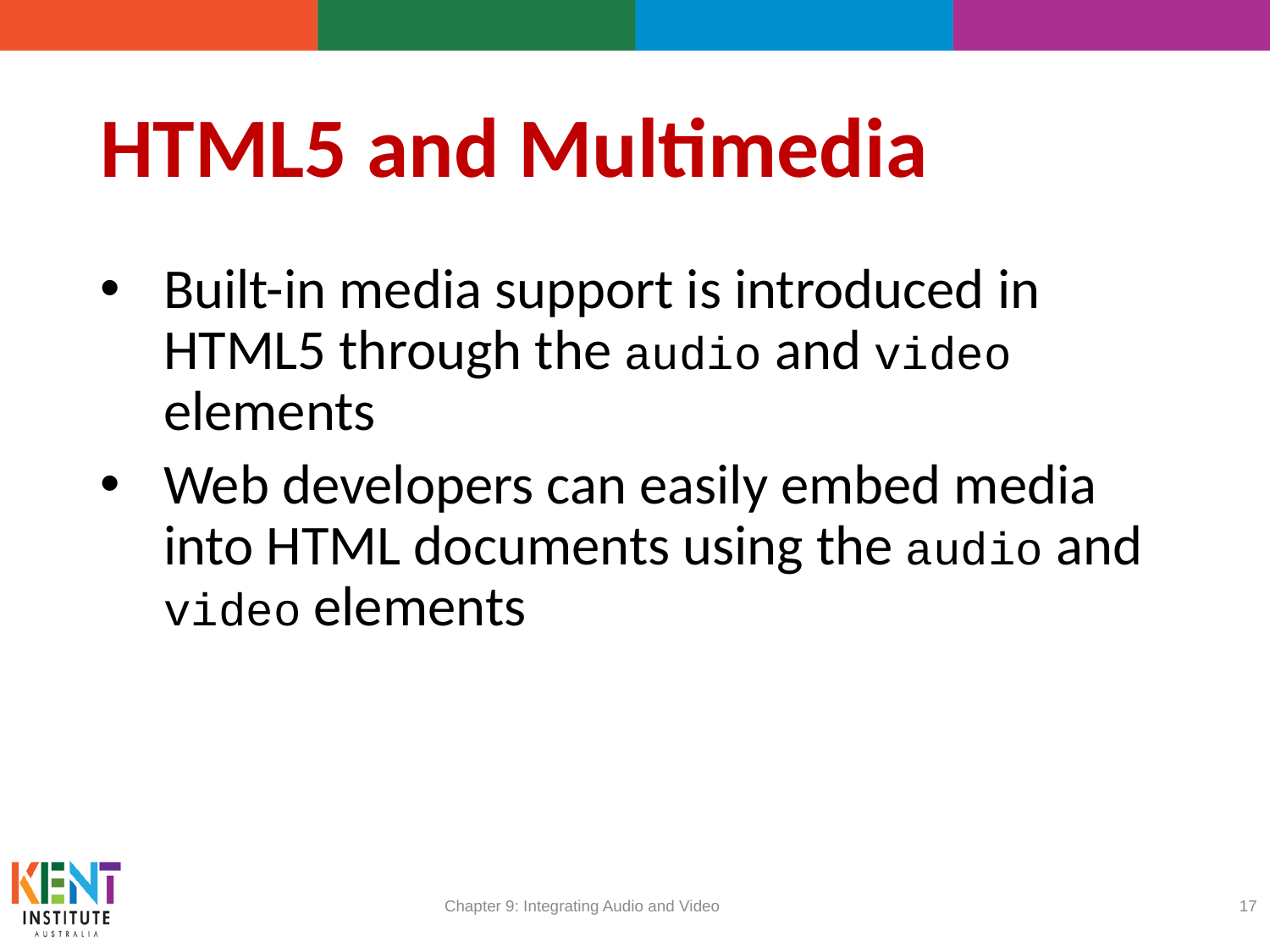

# HTML5 and Multimedia
Built-in media support is introduced in HTML5 through the audio and video elements
Web developers can easily embed media into HTML documents using the audio and video elements
Chapter 9: Integrating Audio and Video
17